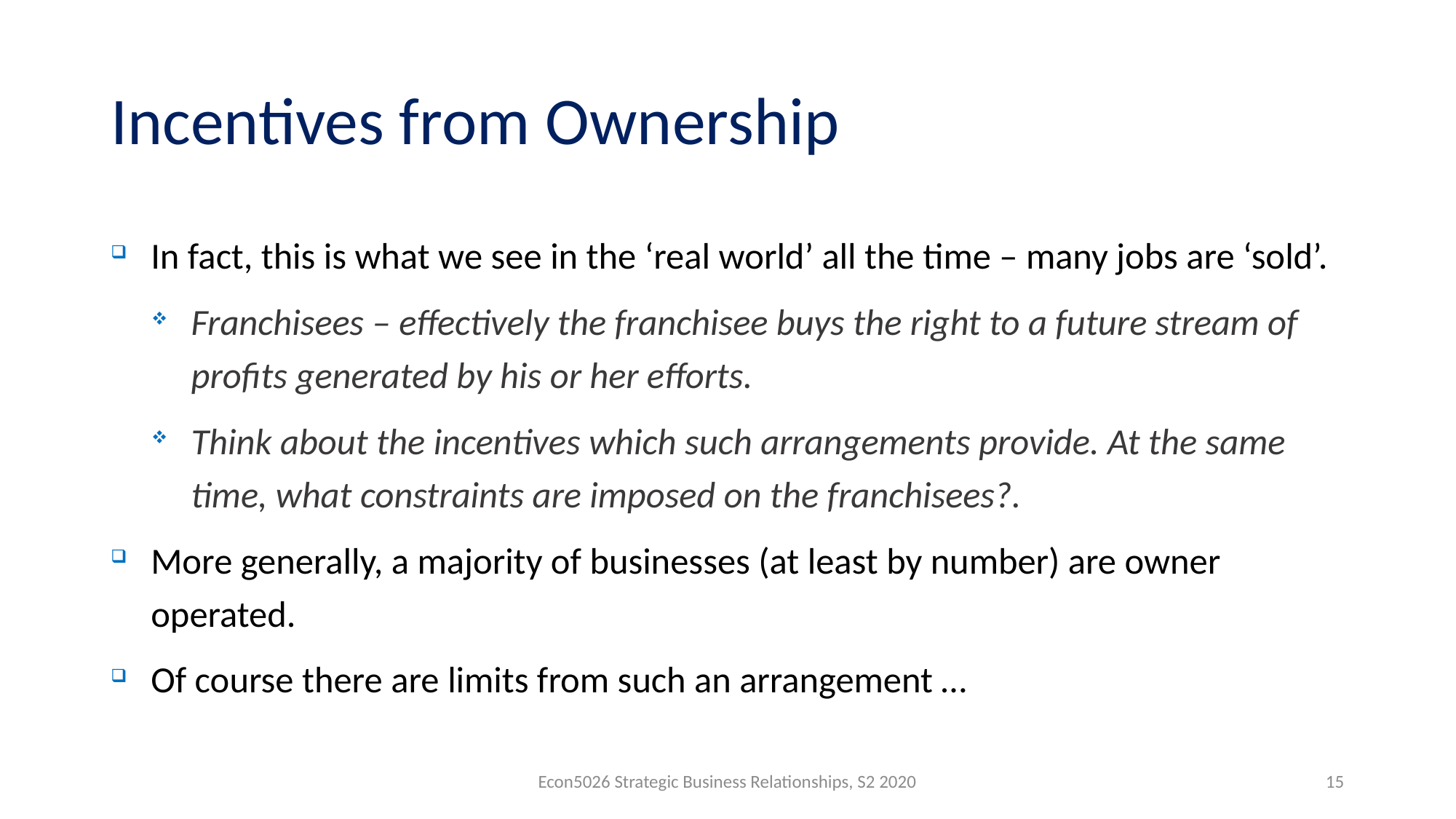

# Incentives from Ownership
In fact, this is what we see in the ‘real world’ all the time – many jobs are ‘sold’.
Franchisees – effectively the franchisee buys the right to a future stream of profits generated by his or her efforts.
Think about the incentives which such arrangements provide. At the same time, what constraints are imposed on the franchisees?.
More generally, a majority of businesses (at least by number) are owner operated.
Of course there are limits from such an arrangement …

Econ5026 Strategic Business Relationships, S2 2020
15